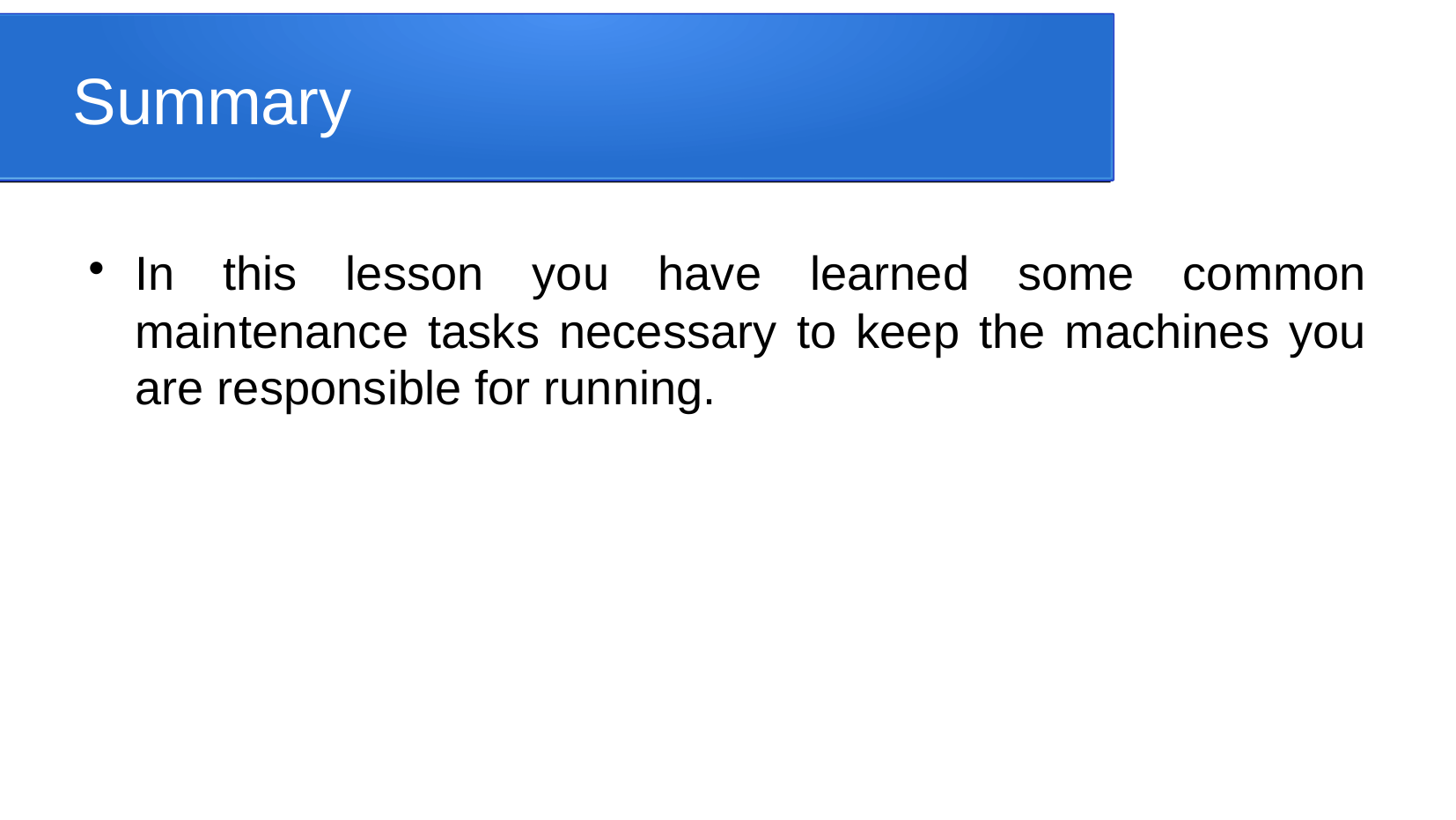

Summary
In this lesson you have learned some common maintenance tasks necessary to keep the machines you are responsible for running.